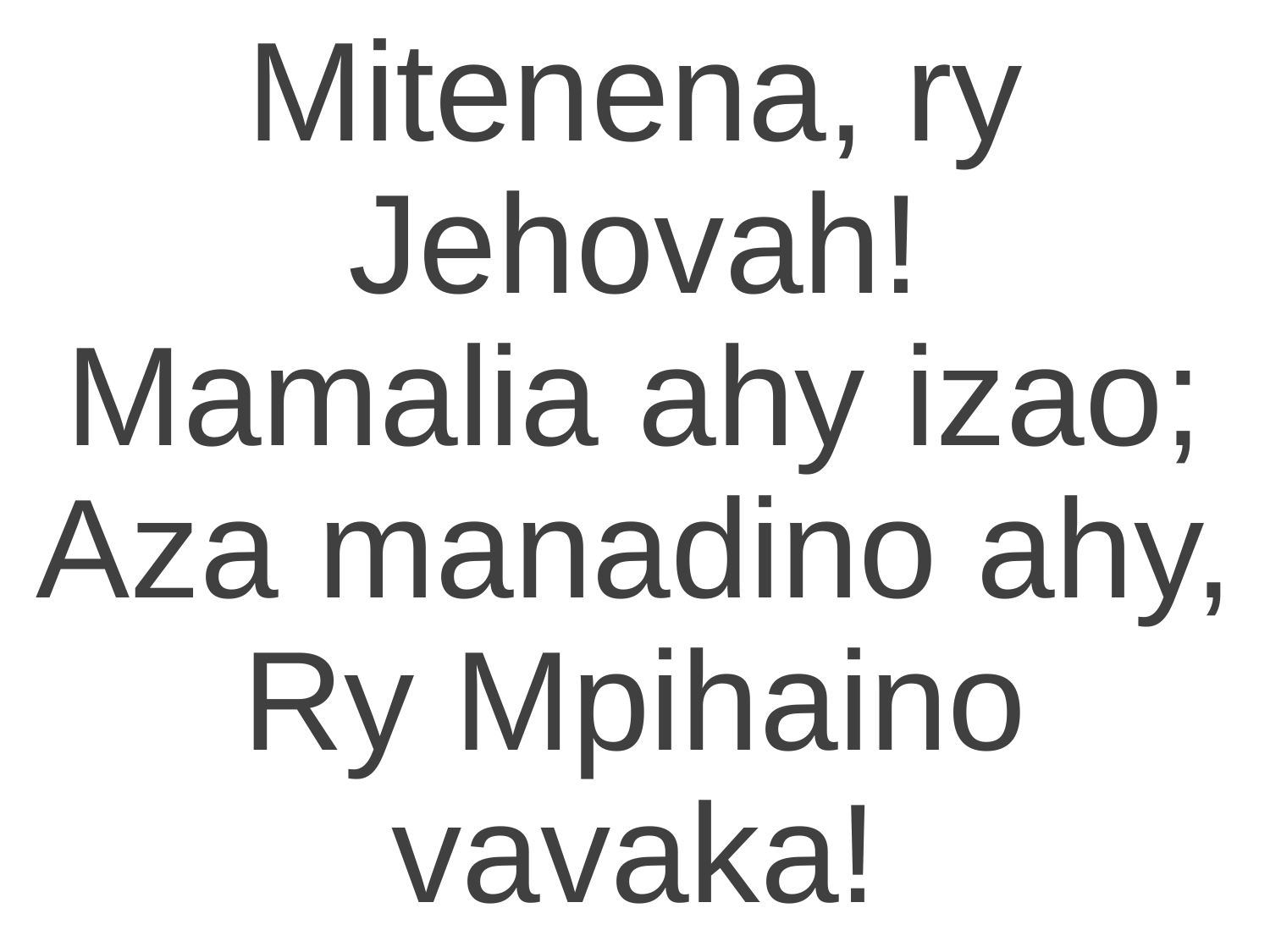

Mitenena, ry Jehovah!
Mamalia ahy izao;
Aza manadino ahy,
Ry Mpihaino vavaka!